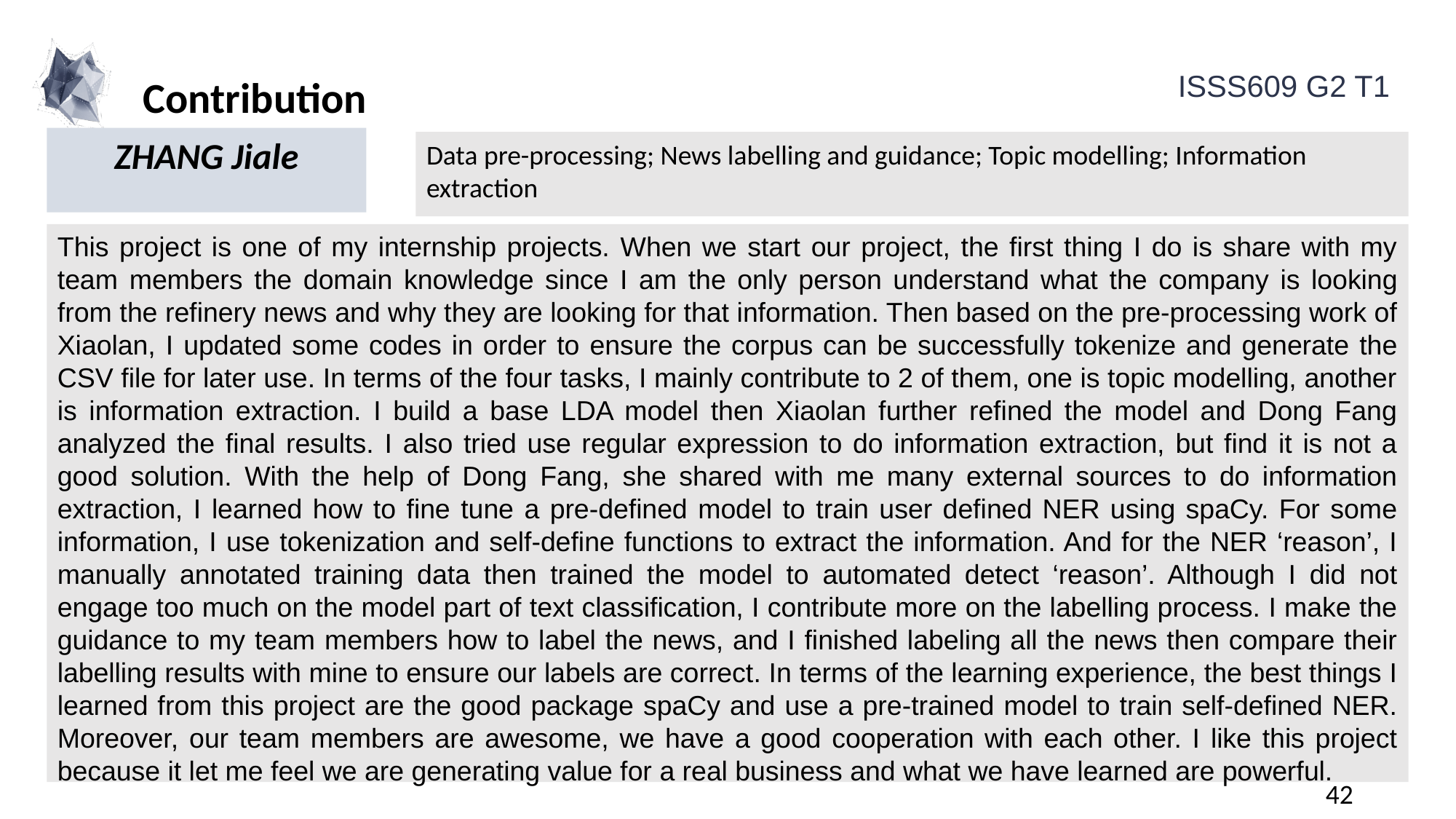

Contribution
ZHANG Jiale
Data pre-processing; News labelling and guidance; Topic modelling; Information extraction
This project is one of my internship projects. When we start our project, the first thing I do is share with my team members the domain knowledge since I am the only person understand what the company is looking from the refinery news and why they are looking for that information. Then based on the pre-processing work of Xiaolan, I updated some codes in order to ensure the corpus can be successfully tokenize and generate the CSV file for later use. In terms of the four tasks, I mainly contribute to 2 of them, one is topic modelling, another is information extraction. I build a base LDA model then Xiaolan further refined the model and Dong Fang analyzed the final results. I also tried use regular expression to do information extraction, but find it is not a good solution. With the help of Dong Fang, she shared with me many external sources to do information extraction, I learned how to fine tune a pre-defined model to train user defined NER using spaCy. For some information, I use tokenization and self-define functions to extract the information. And for the NER ‘reason’, I manually annotated training data then trained the model to automated detect ‘reason’. Although I did not engage too much on the model part of text classification, I contribute more on the labelling process. I make the guidance to my team members how to label the news, and I finished labeling all the news then compare their labelling results with mine to ensure our labels are correct. In terms of the learning experience, the best things I learned from this project are the good package spaCy and use a pre-trained model to train self-defined NER. Moreover, our team members are awesome, we have a good cooperation with each other. I like this project because it let me feel we are generating value for a real business and what we have learned are powerful.

42